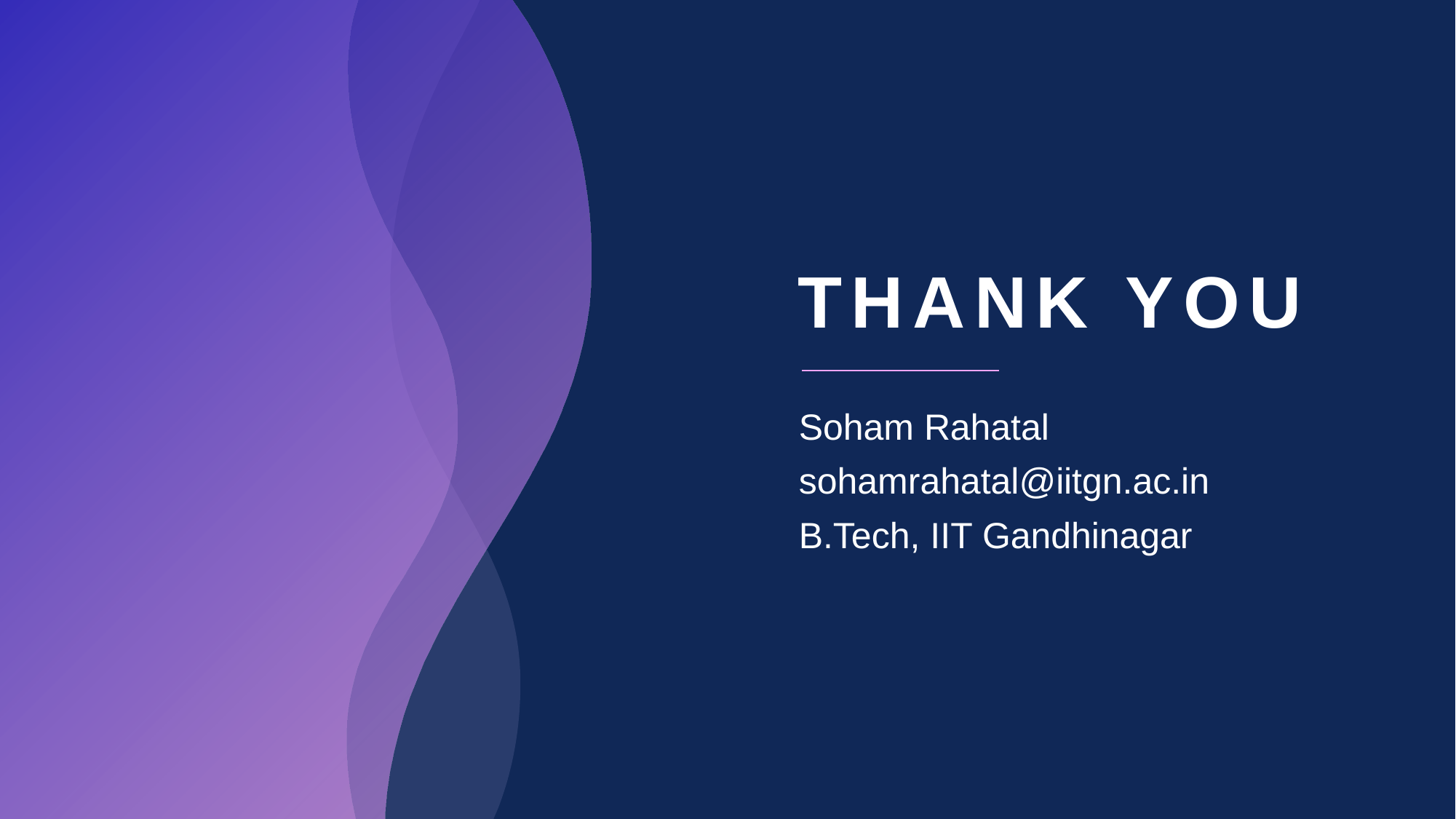

# THANK YOU
Soham Rahatal
sohamrahatal@iitgn.ac.in
B.Tech, IIT Gandhinagar